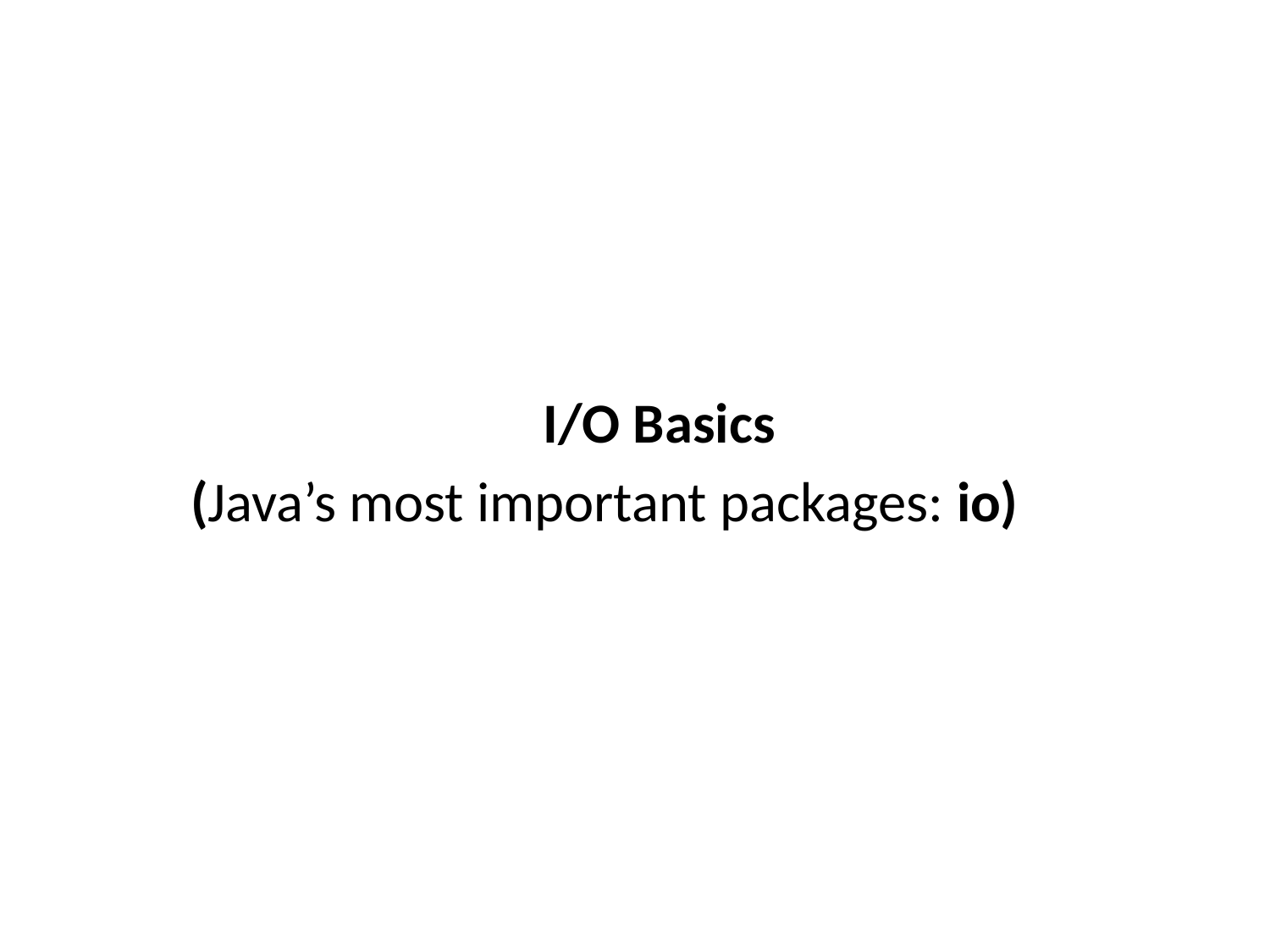

I/O Basics
         (Java’s most important packages: io)